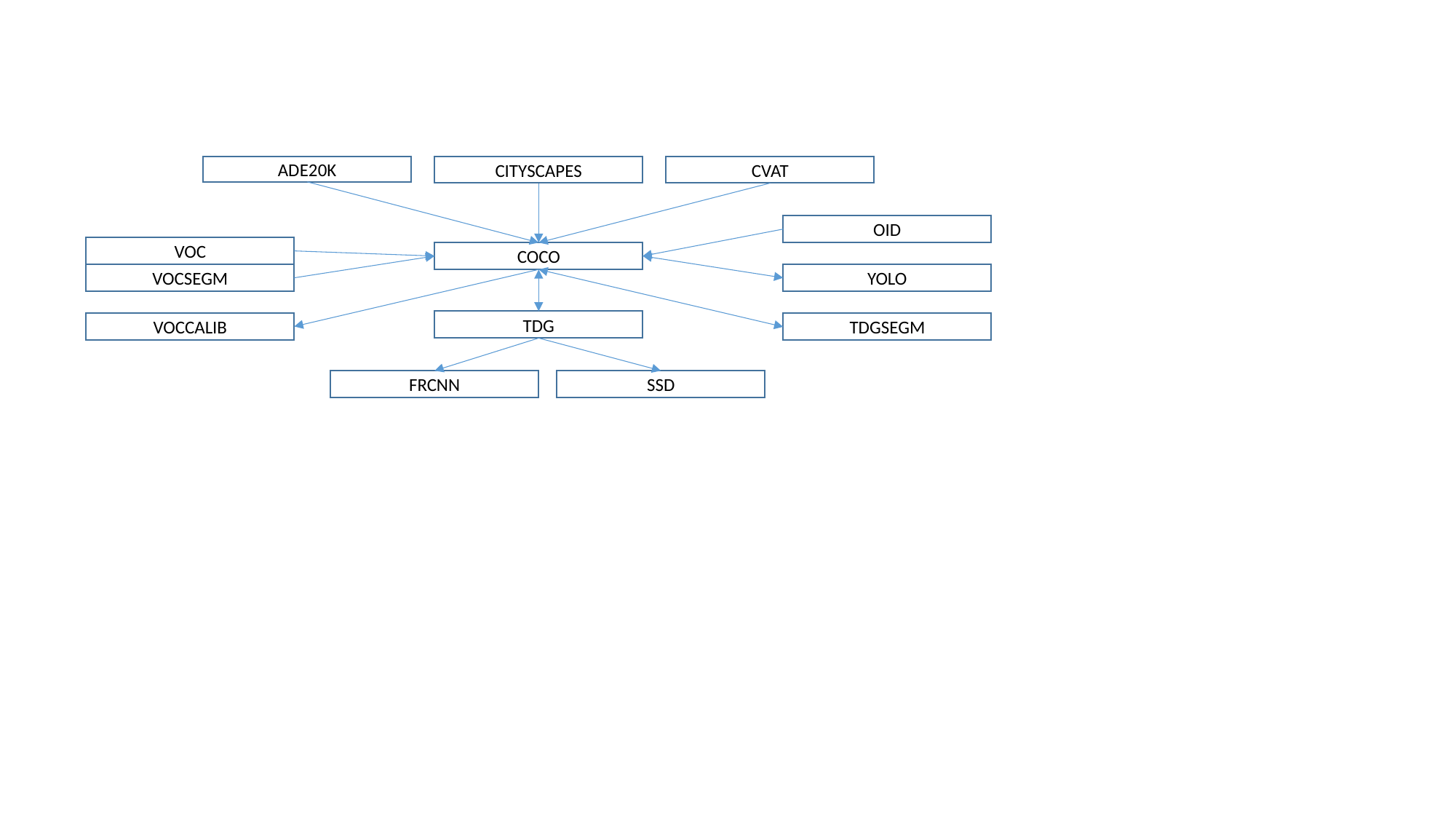

ADE20K
CITYSCAPES
CVAT
OID
VOC
COCO
YOLO
VOCSEGM
TDG
VOCCALIB
TDGSEGM
FRCNN
SSD